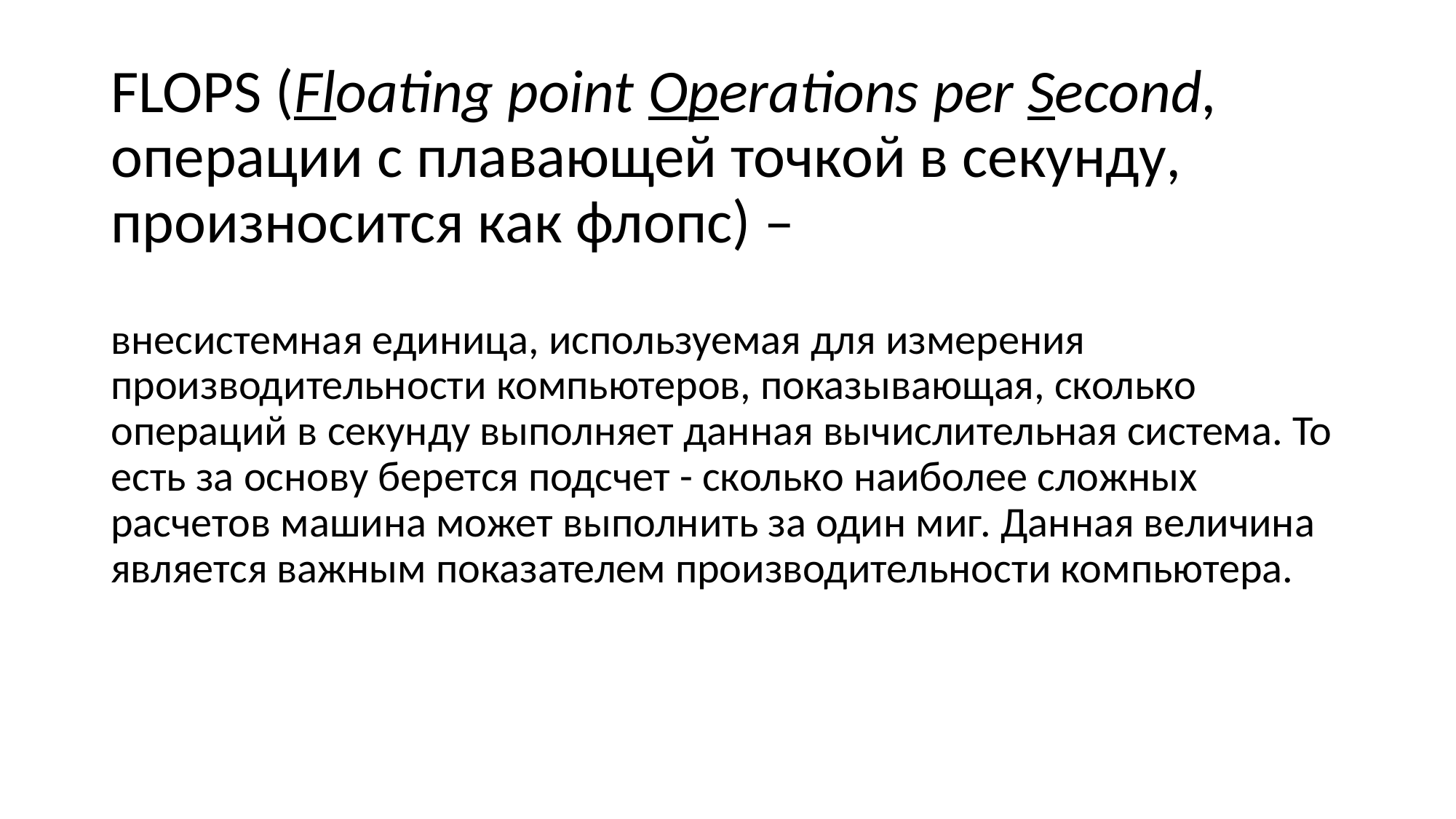

# FLOPS (Floating point Operations per Second, операции с плавающей точкой в секунду, произносится как флопс) –
внесистемная единица, используемая для измерения производительности компьютеров, показывающая, сколько операций в секунду выполняет данная вычислительная система. То есть за основу берется подсчет - сколько наиболее сложных расчетов машина может выполнить за один миг. Данная величина является важным показателем производительности компьютера.